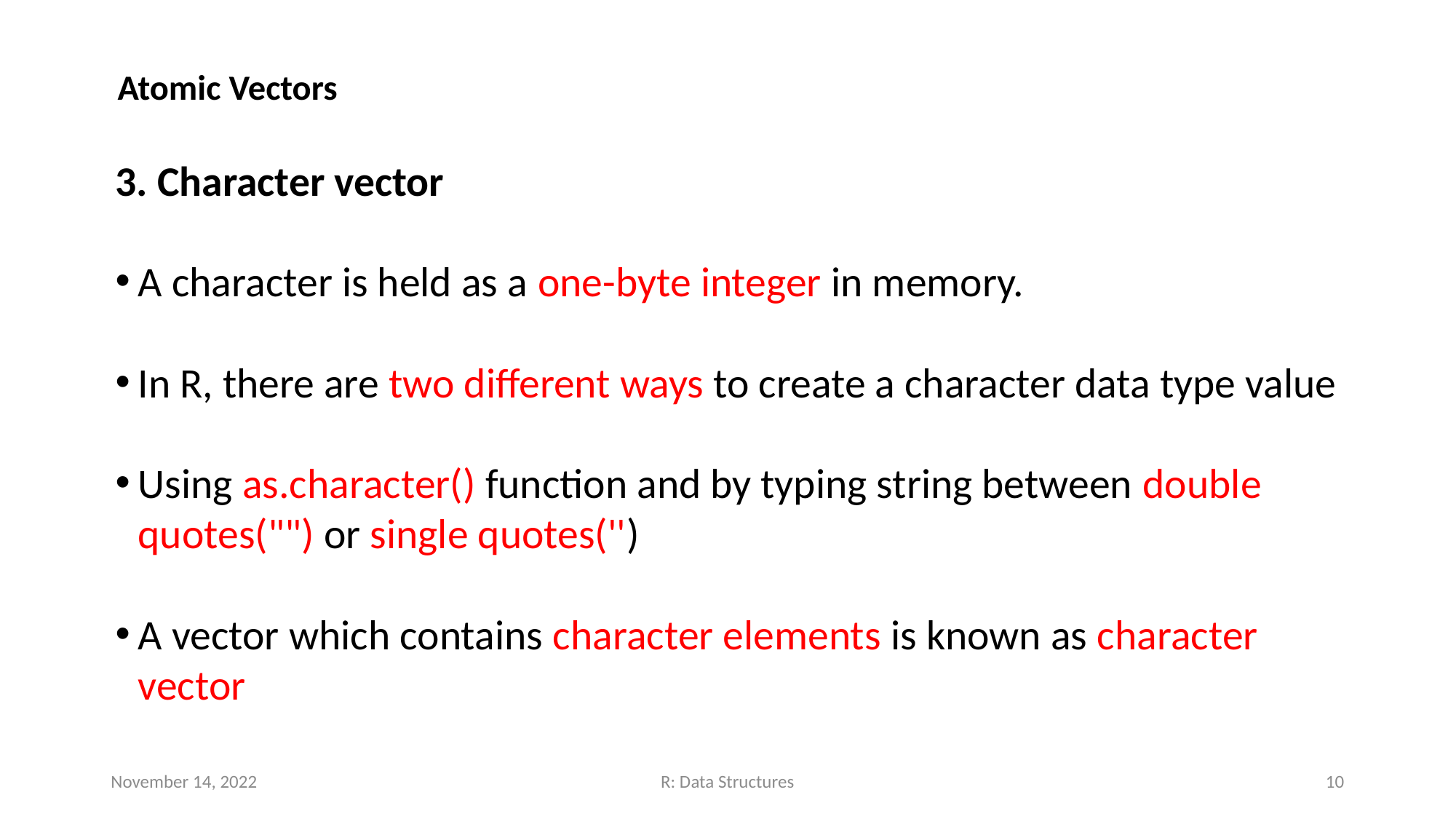

# Atomic Vectors
3. Character vector

A character is held as a one-byte integer in memory.

In R, there are two different ways to create a character data type value

Using as.character() function and by typing string between double quotes("") or single quotes('')

A vector which contains character elements is known as character vector
November 14, 2022
R: Data Structures
10